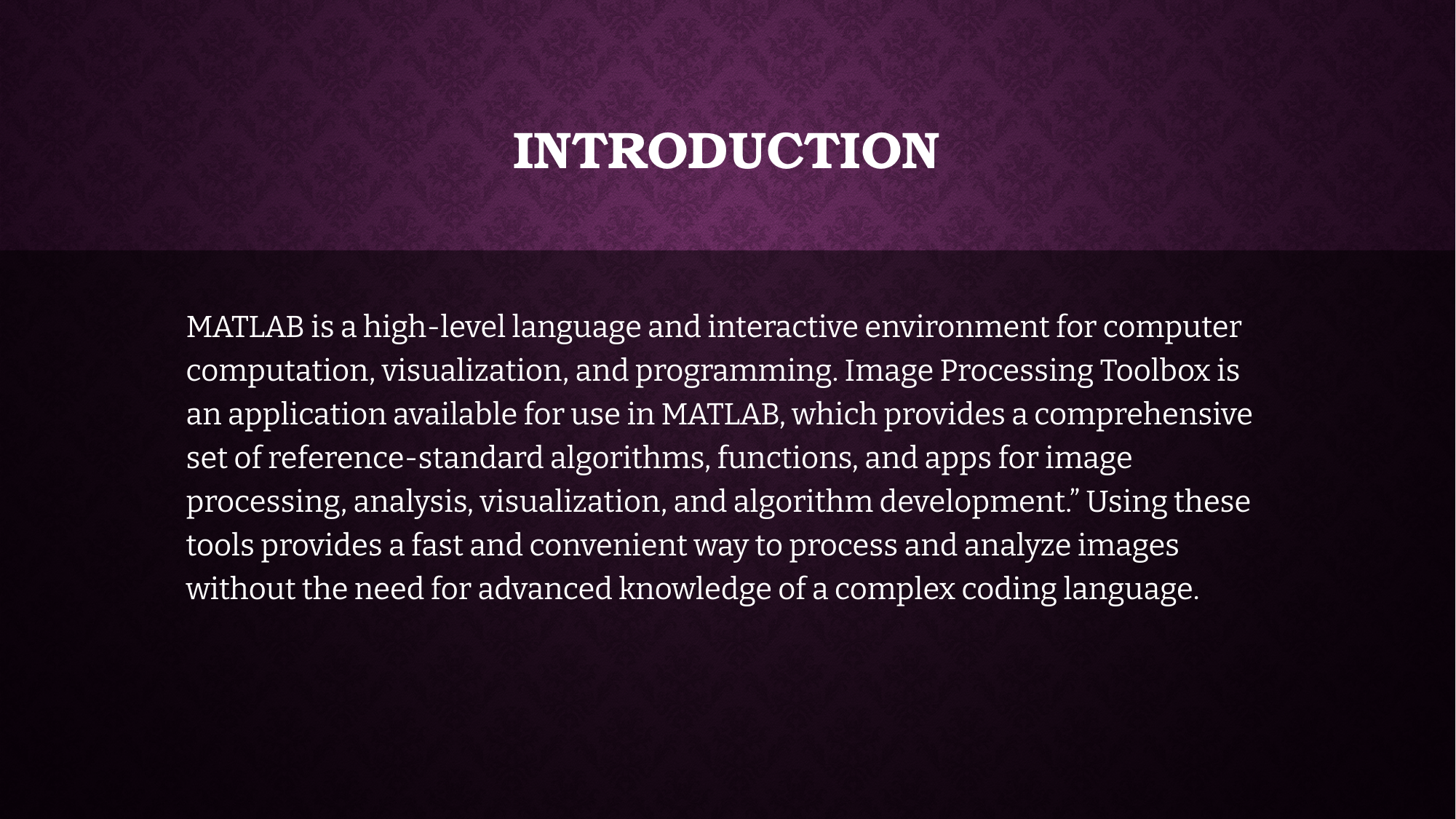

# Introduction

MATLAB is a high-level language and interactive environment for computer computation, visualization, and programming. Image Processing Toolbox is an application available for use in MATLAB, which provides a comprehensive set of reference-standard algorithms, functions, and apps for image processing, analysis, visualization, and algorithm development.” Using these tools provides a fast and convenient way to process and analyze images without the need for advanced knowledge of a complex coding language.